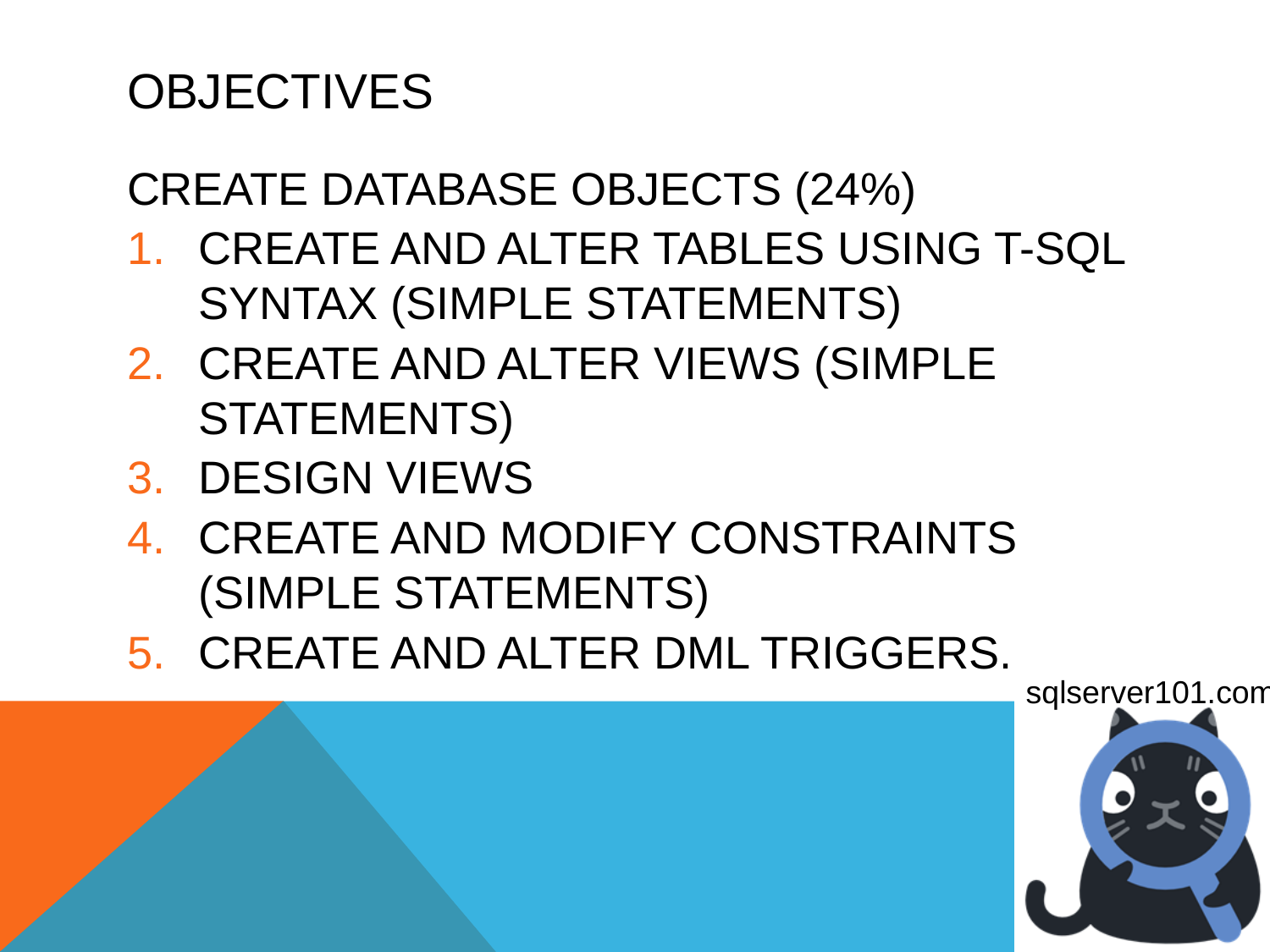

# OBJECTIVES
Create database objects (24%)
Create and alter tables using T-SQL syntax (simple statements)
Create and alter views (simple statements)
Design views
Create and modify constraints (simple statements)
Create and alter DML triggers.